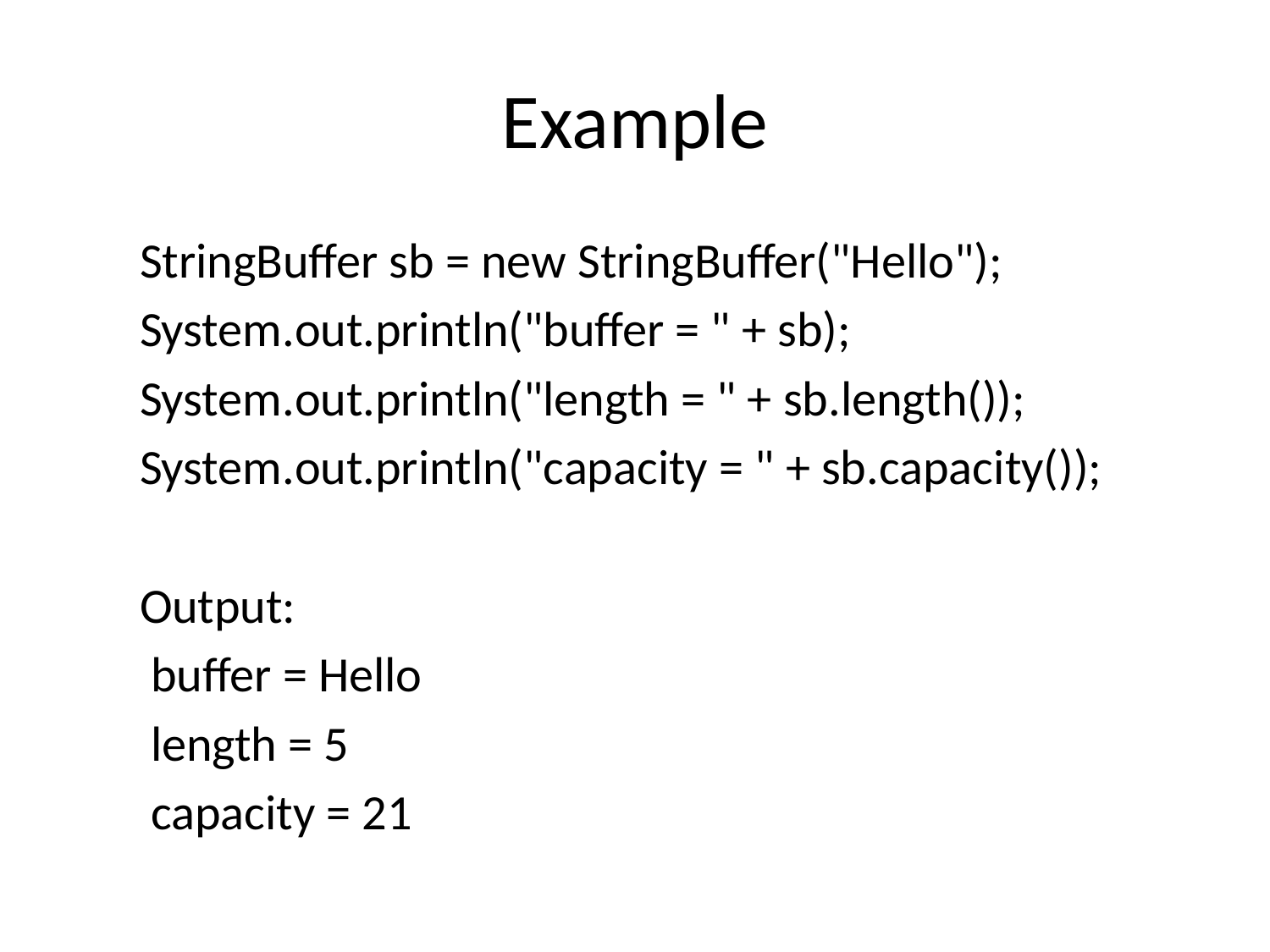

# Example
StringBuffer sb = new StringBuffer("Hello");
System.out.println("buffer = " + sb);
System.out.println("length = " + sb.length());
System.out.println("capacity = " + sb.capacity());

Output:
 buffer = Hello
 length = 5
 capacity = 21